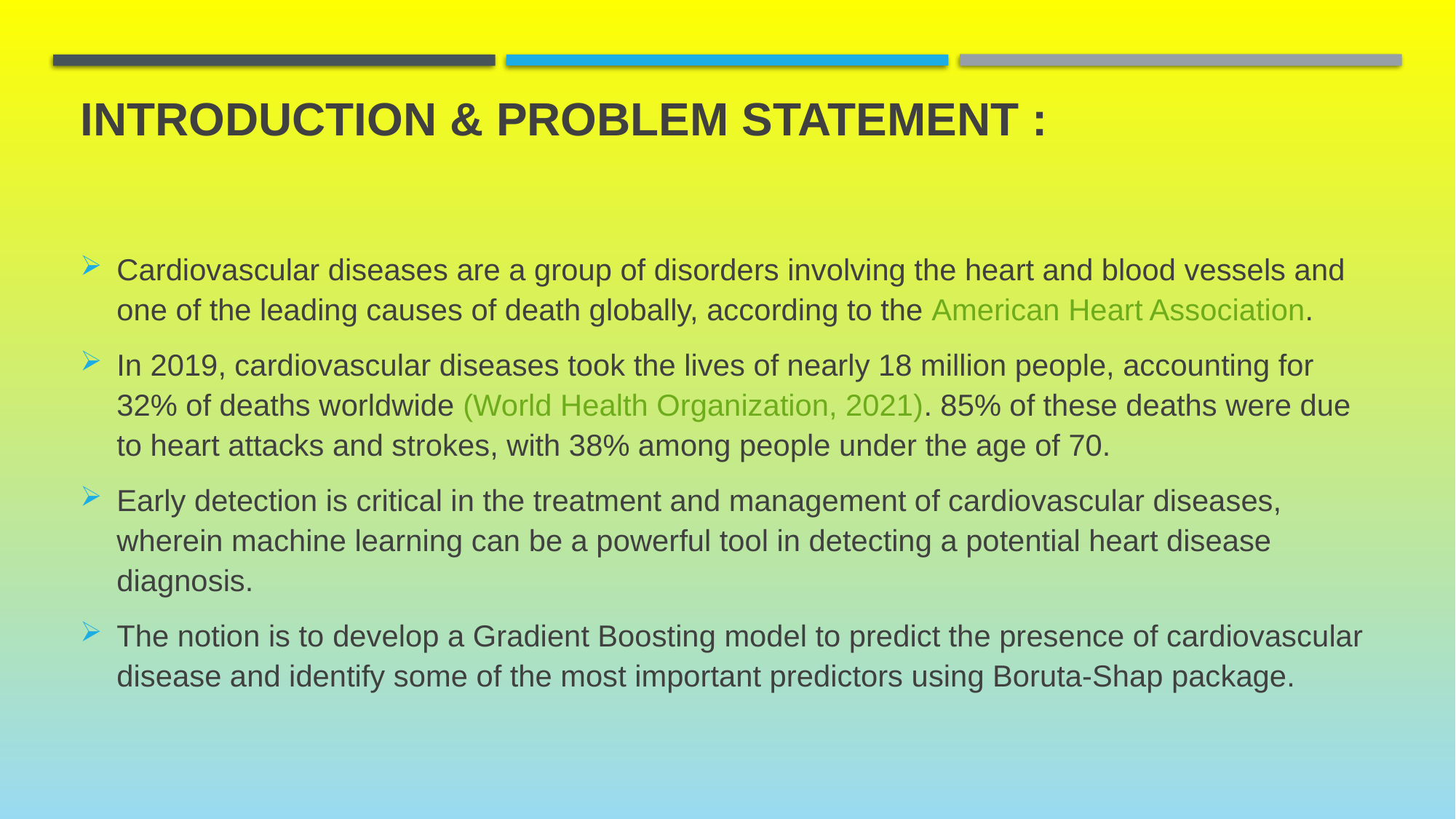

# Introduction & Problem statement :
Cardiovascular diseases are a group of disorders involving the heart and blood vessels and one of the leading causes of death globally, according to the American Heart Association.
In 2019, cardiovascular diseases took the lives of nearly 18 million people, accounting for 32% of deaths worldwide (World Health Organization, 2021). 85% of these deaths were due to heart attacks and strokes, with 38% among people under the age of 70.
Early detection is critical in the treatment and management of cardiovascular diseases, wherein machine learning can be a powerful tool in detecting a potential heart disease diagnosis.
The notion is to develop a Gradient Boosting model to predict the presence of cardiovascular disease and identify some of the most important predictors using Boruta-Shap package.